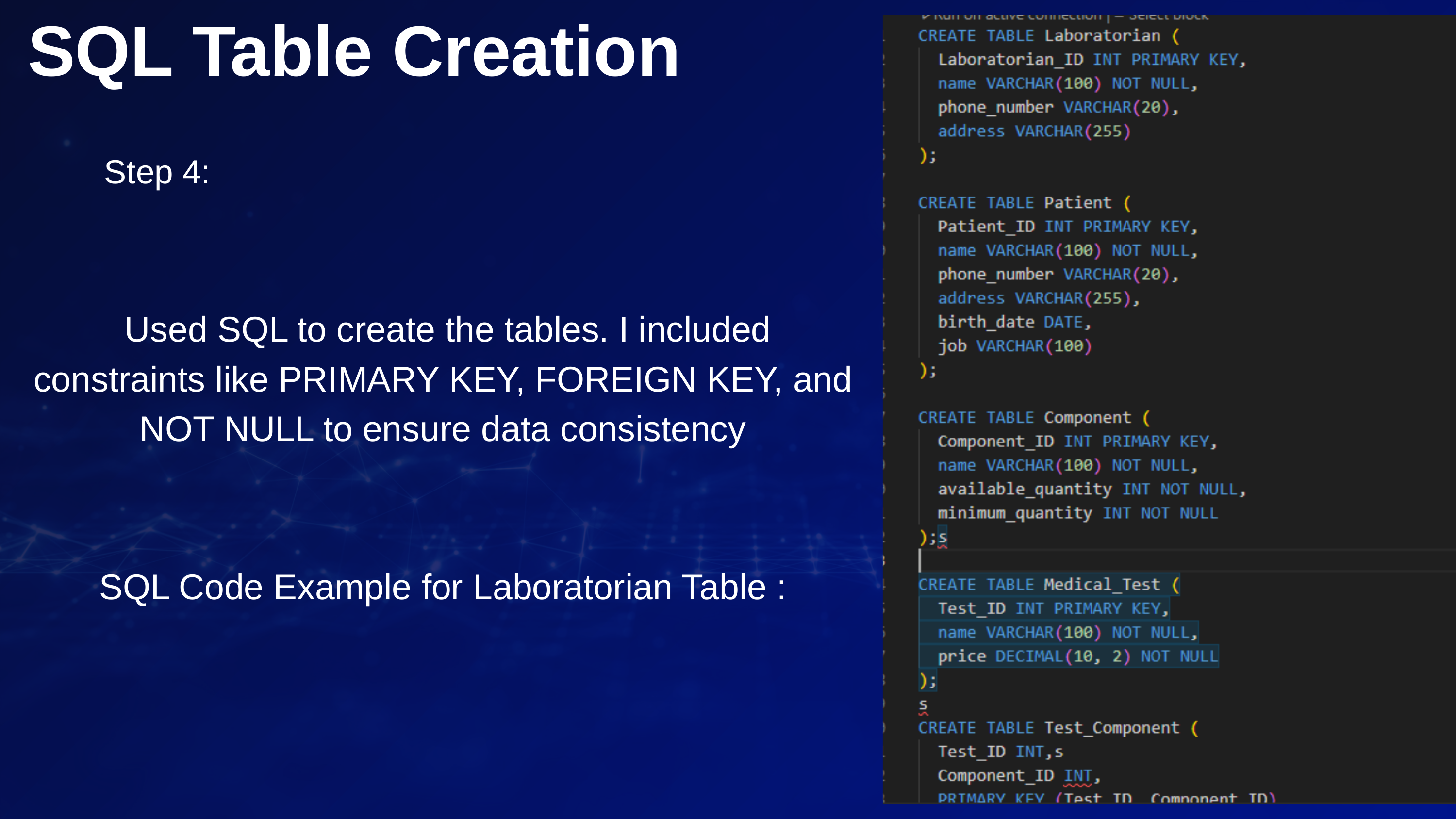

SQL Table Creation
 Step 4:
 Used SQL to create the tables. I included constraints like PRIMARY KEY, FOREIGN KEY, and NOT NULL to ensure data consistency
SQL Code Example for Laboratorian Table :